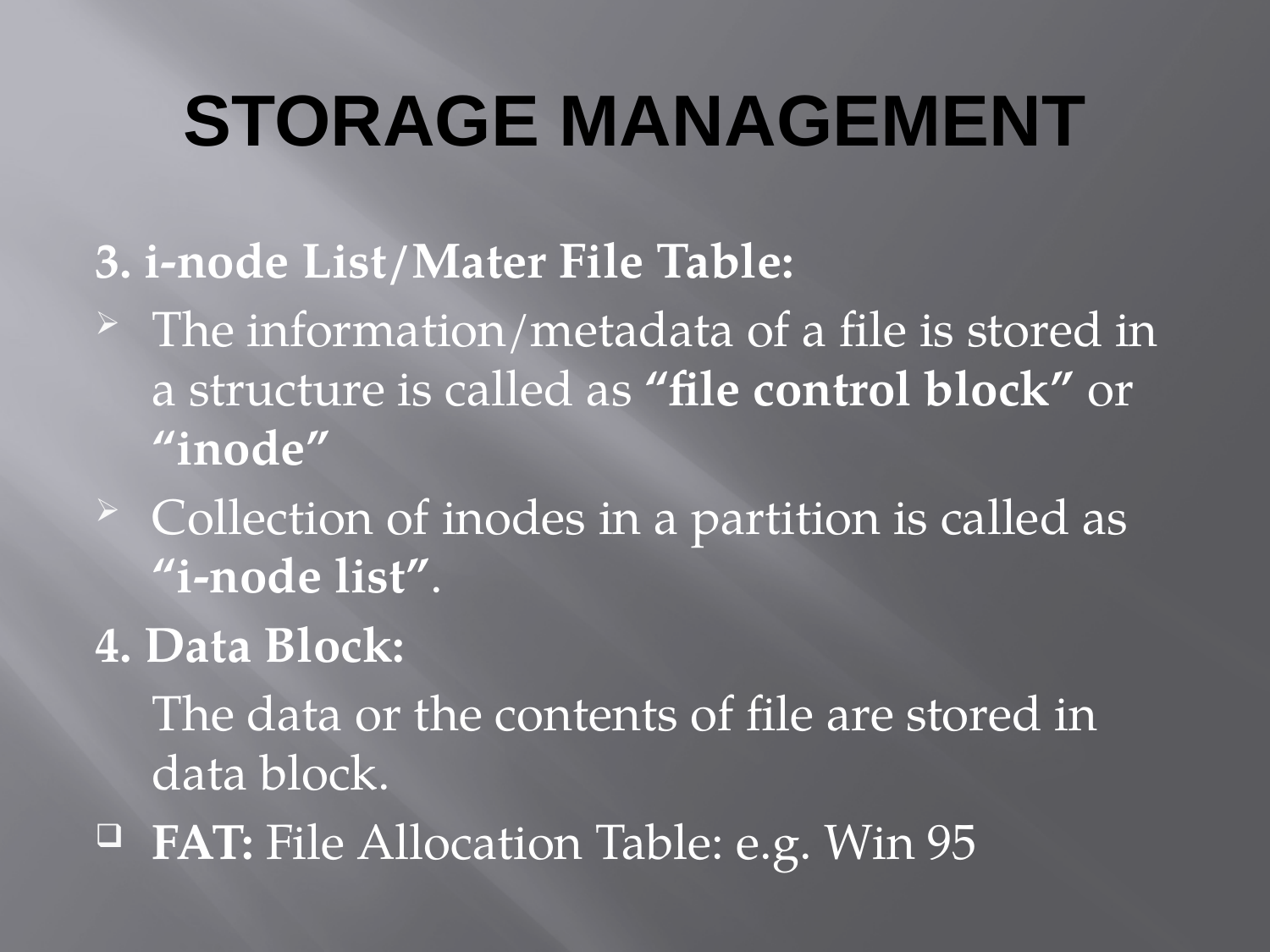

# STORAGE MANAGEMENT
3. i-node List/Mater File Table:
The information/metadata of a file is stored in a structure is called as “file control block” or “inode”
Collection of inodes in a partition is called as “i-node list”.
4. Data Block:
	The data or the contents of file are stored in data block.
FAT: File Allocation Table: e.g. Win 95